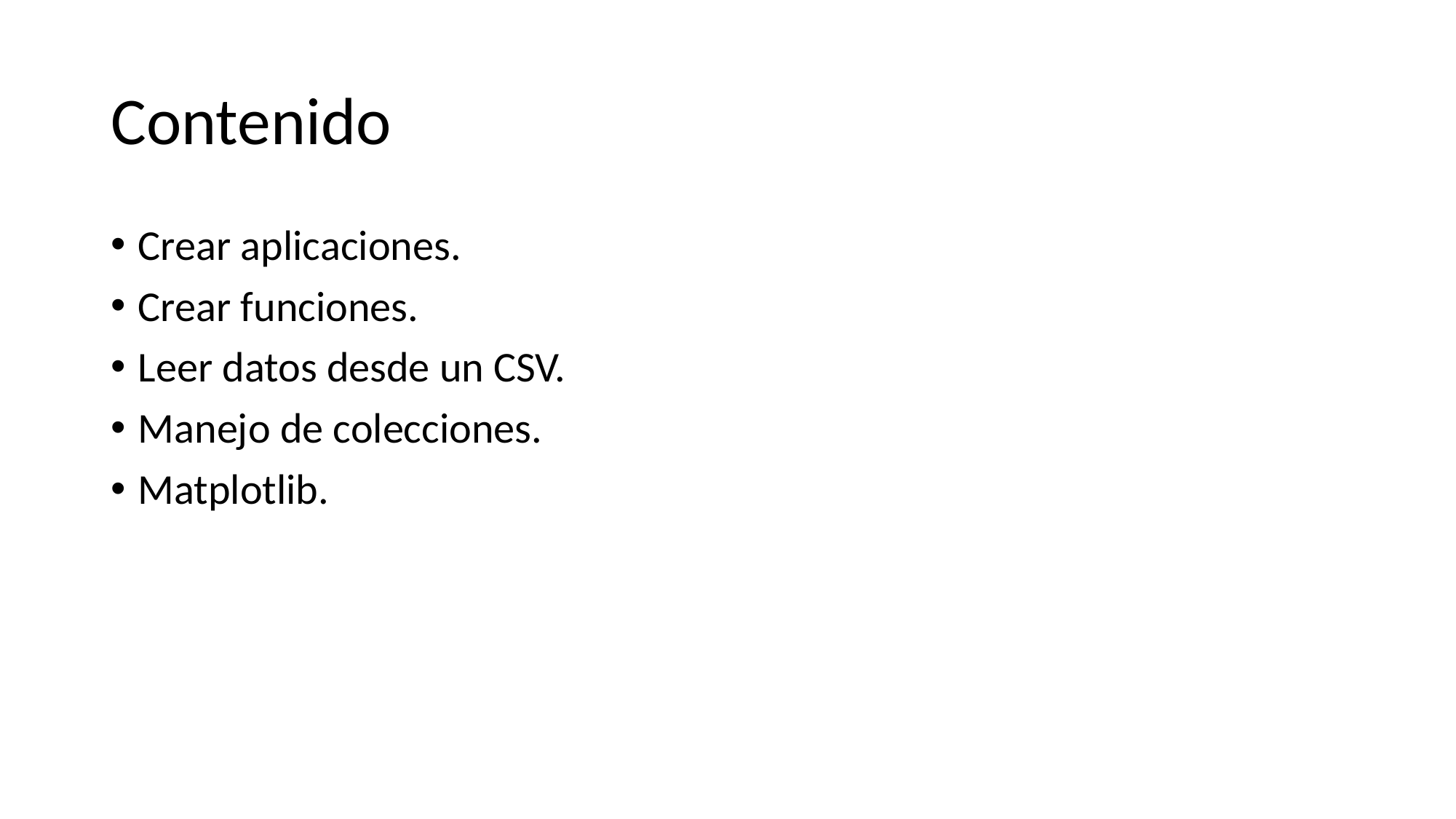

# Contenido
Crear aplicaciones.
Crear funciones.
Leer datos desde un CSV.
Manejo de colecciones.
Matplotlib.